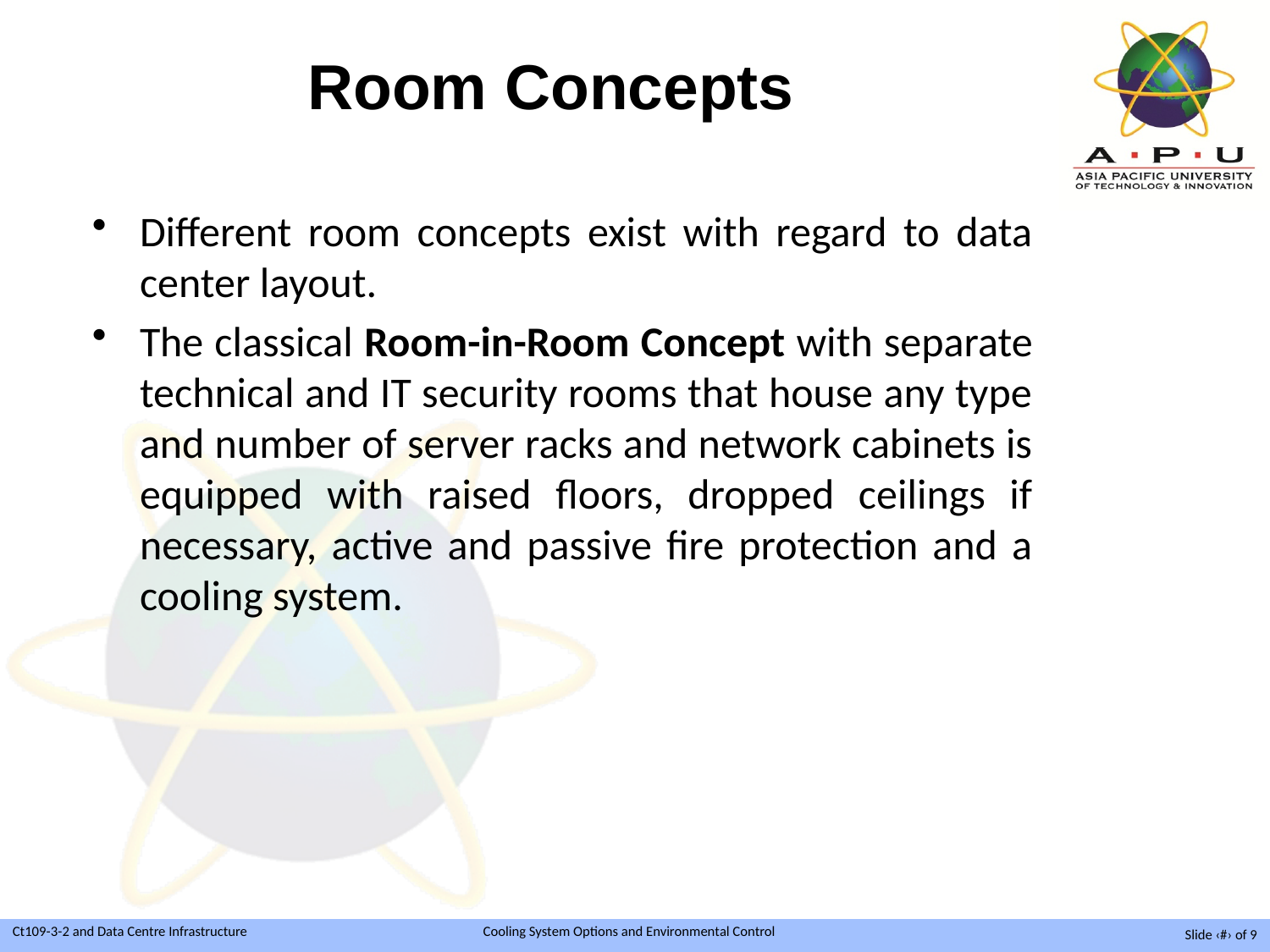

# Room Concepts
Different room concepts exist with regard to data center layout.
The classical Room-in-Room Concept with separate technical and IT security rooms that house any type and number of server racks and network cabinets is equipped with raised floors, dropped ceilings if necessary, active and passive fire protection and a cooling system.
Slide ‹#› of 9